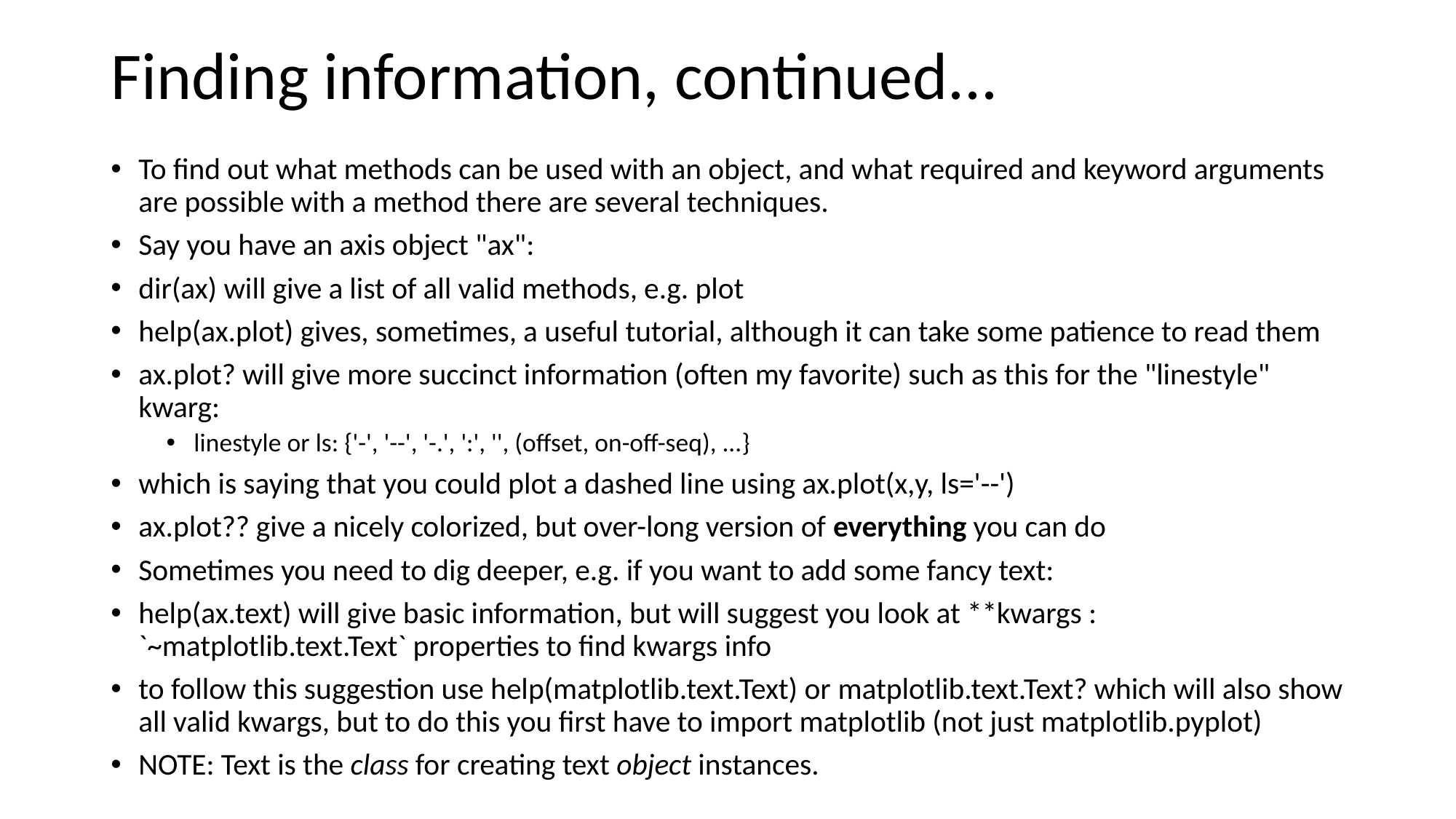

# Finding information, continued...
To find out what methods can be used with an object, and what required and keyword arguments are possible with a method there are several techniques.
Say you have an axis object "ax":
dir(ax) will give a list of all valid methods, e.g. plot
help(ax.plot) gives, sometimes, a useful tutorial, although it can take some patience to read them
ax.plot? will give more succinct information (often my favorite) such as this for the "linestyle" kwarg:
linestyle or ls: {'-', '--', '-.', ':', '', (offset, on-off-seq), ...}
which is saying that you could plot a dashed line using ax.plot(x,y, ls='--')
ax.plot?? give a nicely colorized, but over-long version of everything you can do
Sometimes you need to dig deeper, e.g. if you want to add some fancy text:
help(ax.text) will give basic information, but will suggest you look at **kwargs : `~matplotlib.text.Text` properties to find kwargs info
to follow this suggestion use help(matplotlib.text.Text) or matplotlib.text.Text? which will also show all valid kwargs, but to do this you first have to import matplotlib (not just matplotlib.pyplot)
NOTE: Text is the class for creating text object instances.